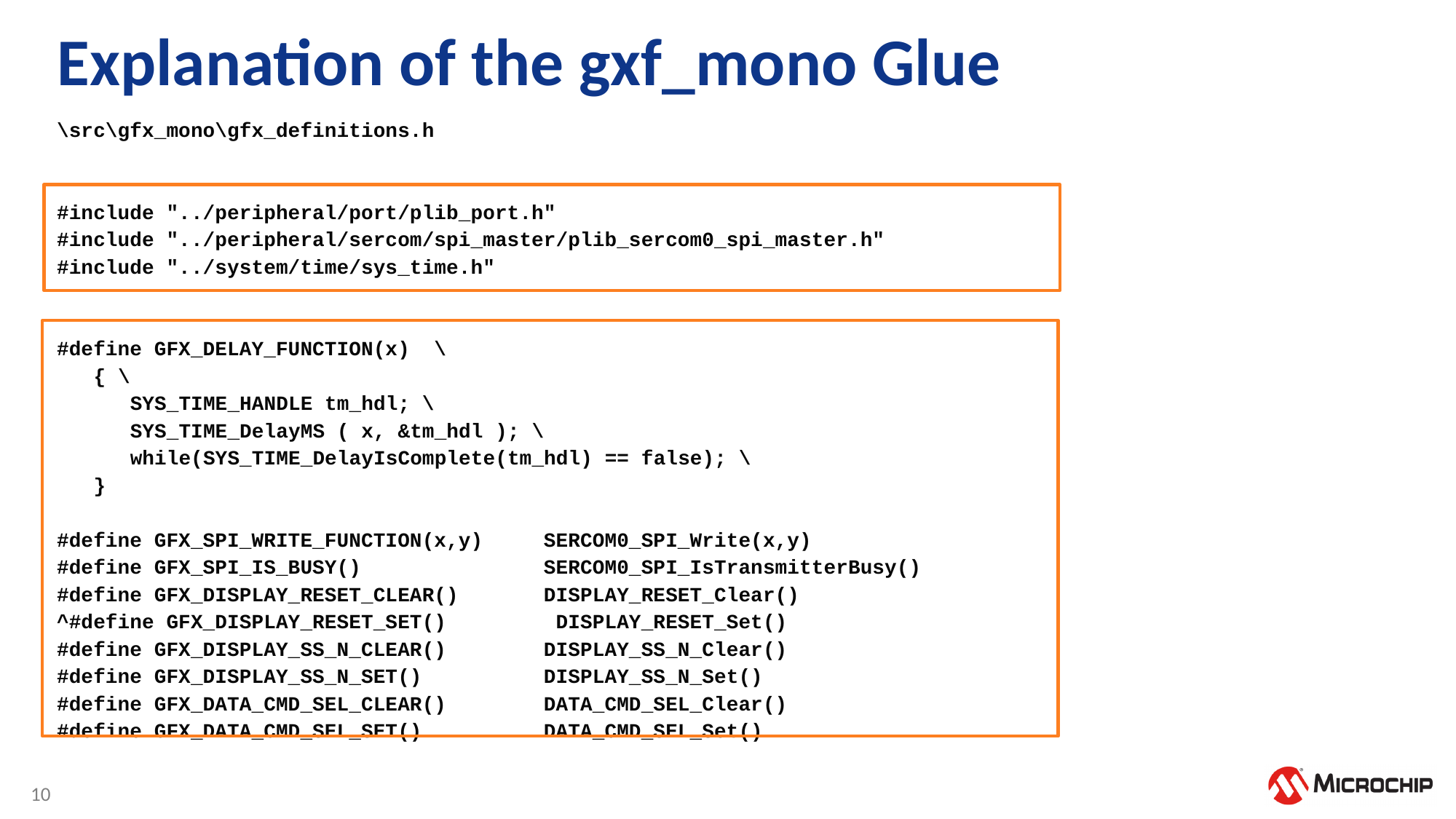

# Explanation of the gxf_mono Glue
\src\gfx_mono\gfx_definitions.h

#include "../peripheral/port/plib_port.h"
#include "../peripheral/sercom/spi_master/plib_sercom0_spi_master.h"
#include "../system/time/sys_time.h"

#define GFX_DELAY_FUNCTION(x)  \
   { \
      SYS_TIME_HANDLE tm_hdl; \
      SYS_TIME_DelayMS ( x, &tm_hdl ); \
      while(SYS_TIME_DelayIsComplete(tm_hdl) == false); \
   }

#define GFX_SPI_WRITE_FUNCTION(x,y)     SERCOM0_SPI_Write(x,y)
#define GFX_SPI_IS_BUSY()               SERCOM0_SPI_IsTransmitterBusy()
#define GFX_DISPLAY_RESET_CLEAR()       DISPLAY_RESET_Clear()
^#define GFX_DISPLAY_RESET_SET()         DISPLAY_RESET_Set()
#define GFX_DISPLAY_SS_N_CLEAR()        DISPLAY_SS_N_Clear()
#define GFX_DISPLAY_SS_N_SET()          DISPLAY_SS_N_Set()
#define GFX_DATA_CMD_SEL_CLEAR()        DATA_CMD_SEL_Clear()
#define GFX_DATA_CMD_SEL_SET()          DATA_CMD_SEL_Set()